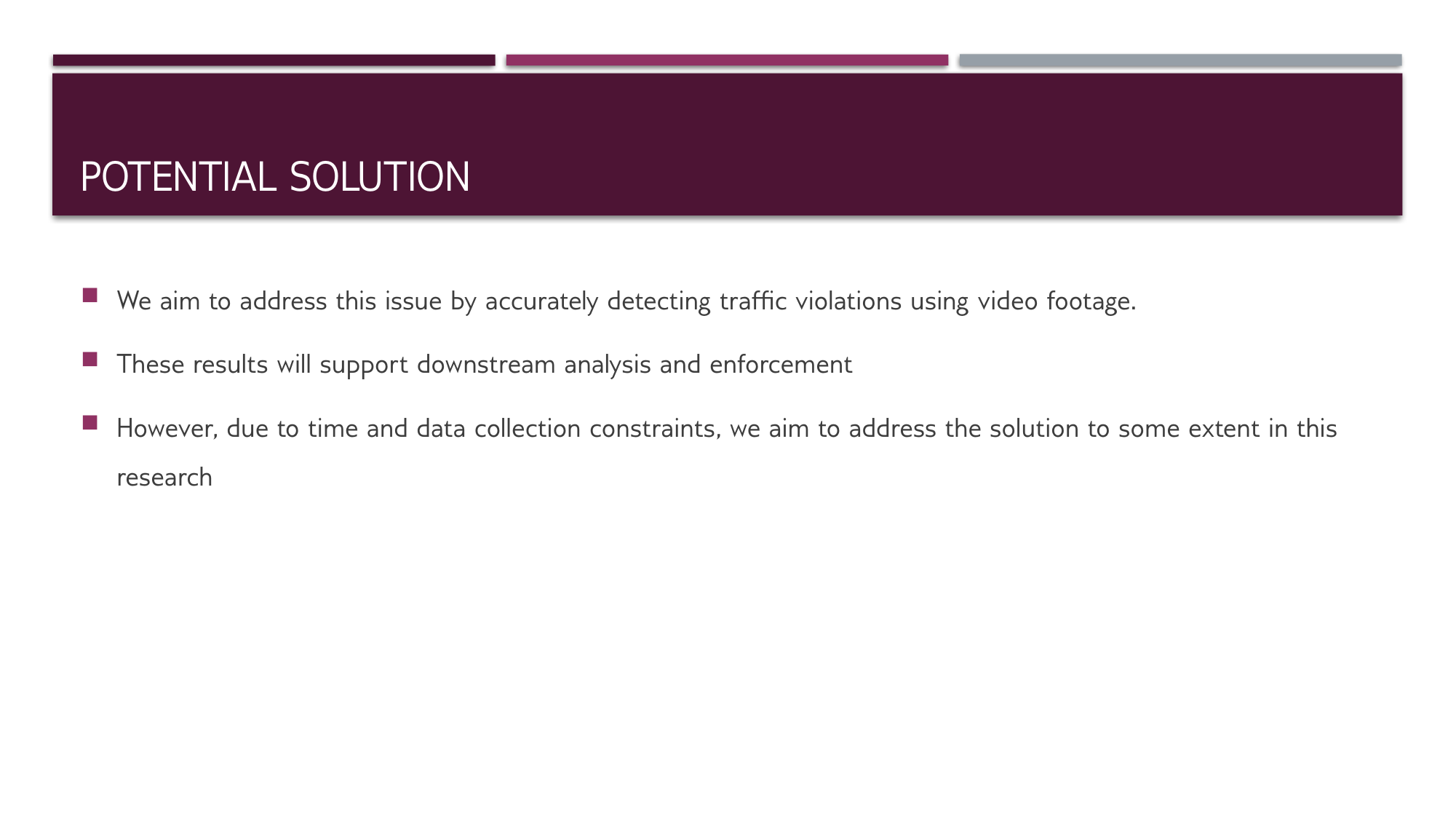

# Potential solution
We aim to address this issue by accurately detecting traffic violations using video footage.
These results will support downstream analysis and enforcement
However, due to time and data collection constraints, we aim to address the solution to some extent in this research